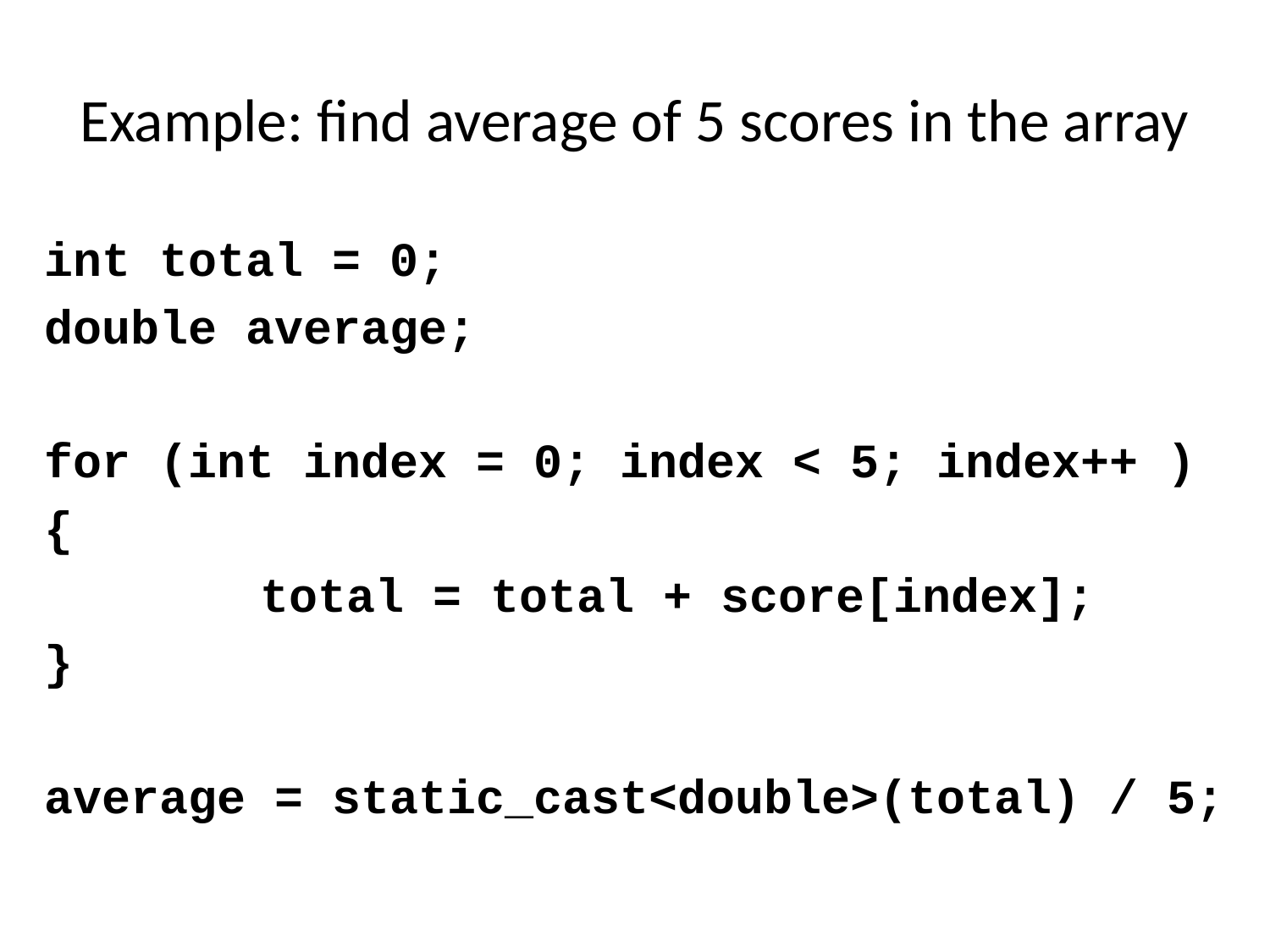

# Example: find average of 5 scores in the array
int total = 0;
double average;

for (int index = 0; index < 5; index++ )
{
		total = total + score[index];
}

average = static_cast<double>(total) / 5;